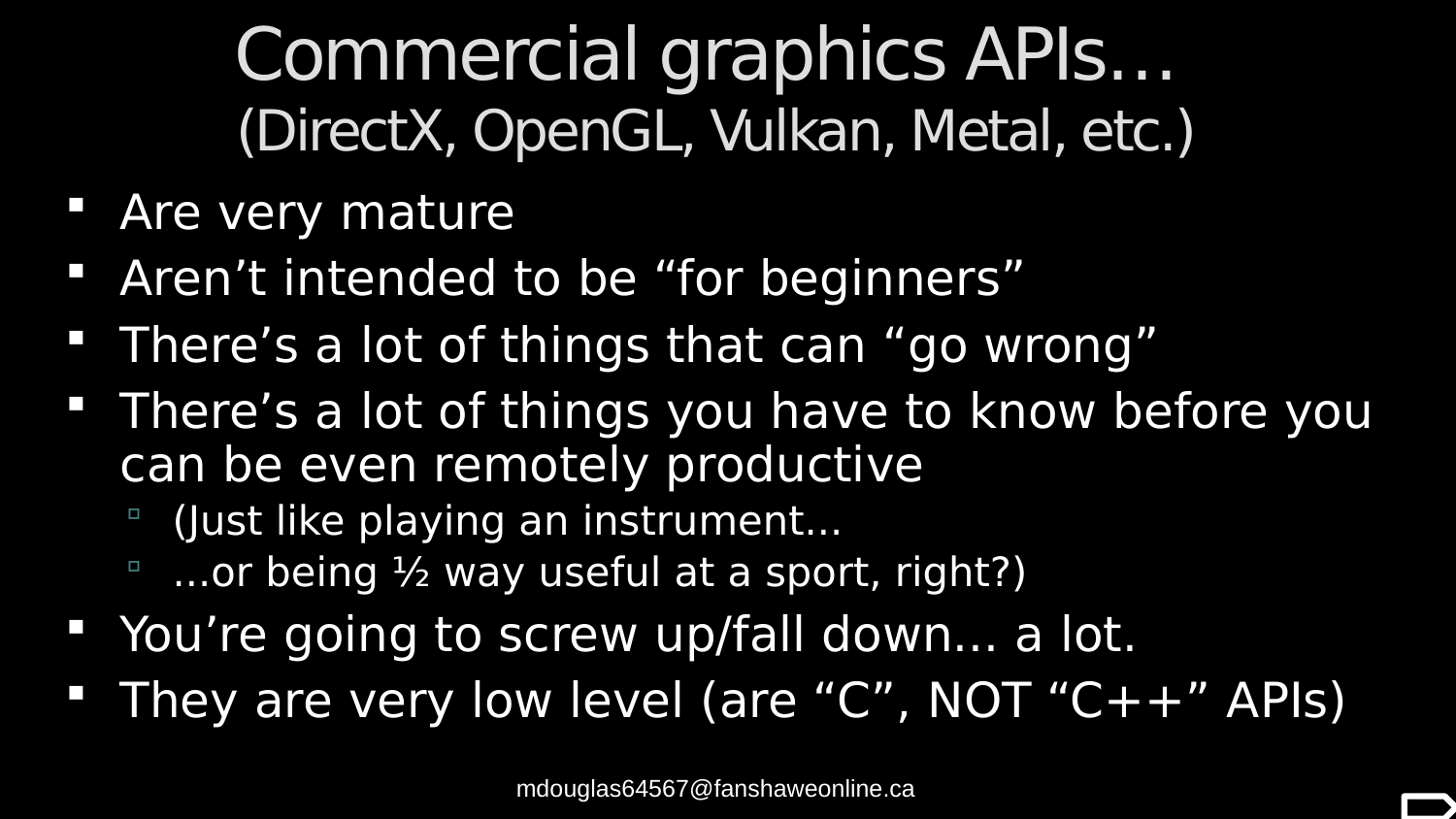

# Commercial graphics APIs… (DirectX, OpenGL, Vulkan, Metal, etc.)
Are very mature
Aren’t intended to be “for beginners”
There’s a lot of things that can “go wrong”
There’s a lot of things you have to know before you can be even remotely productive
(Just like playing an instrument...
...or being ½ way useful at a sport, right?)
You’re going to screw up/fall down... a lot.
They are very low level (are “C”, NOT “C++” APIs)